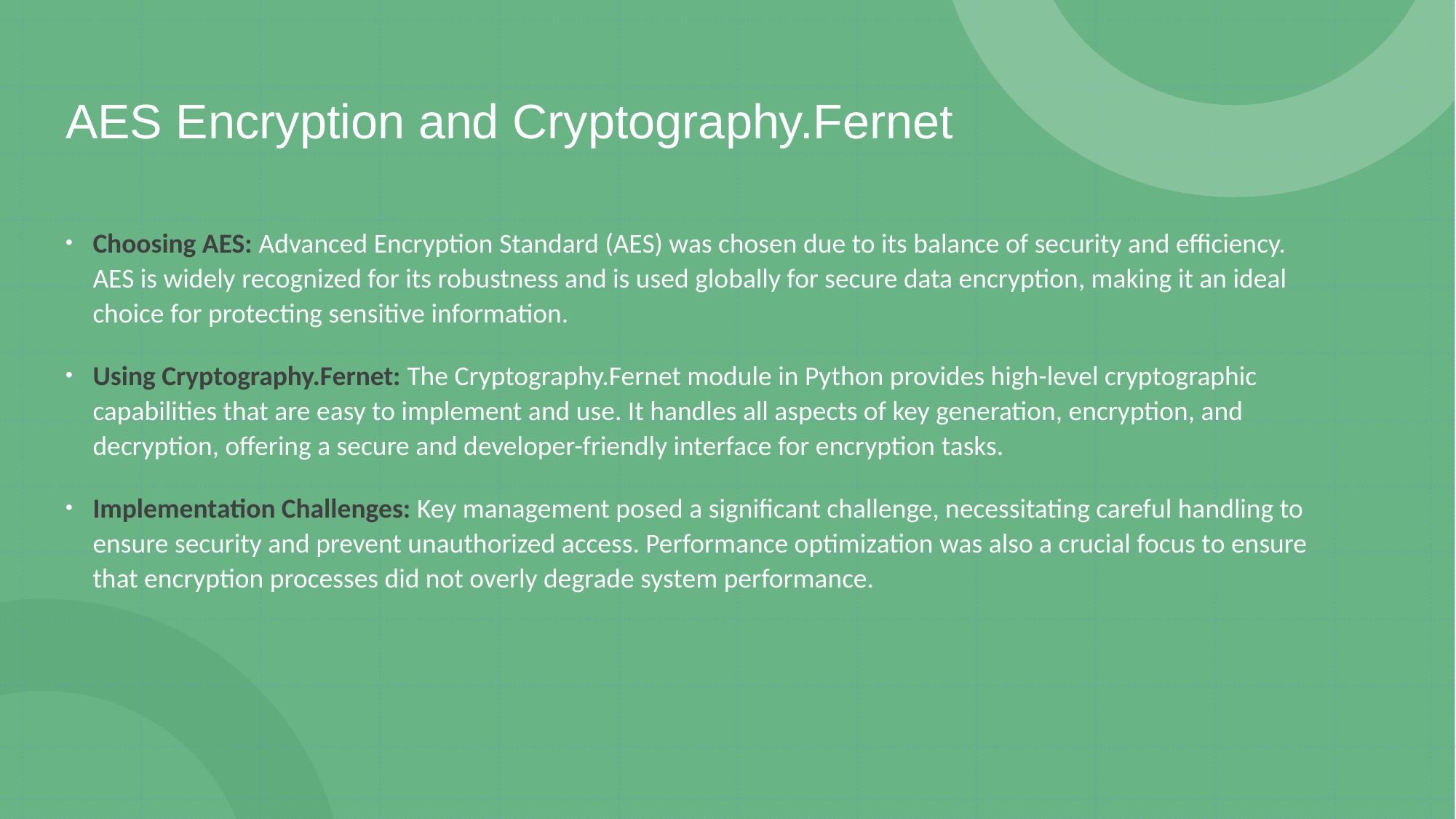

# AES Encryption and Cryptography.Fernet
Choosing AES: Advanced Encryption Standard (AES) was chosen due to its balance of security and efficiency. AES is widely recognized for its robustness and is used globally for secure data encryption, making it an ideal choice for protecting sensitive information.
Using Cryptography.Fernet: The Cryptography.Fernet module in Python provides high-level cryptographic capabilities that are easy to implement and use. It handles all aspects of key generation, encryption, and decryption, offering a secure and developer-friendly interface for encryption tasks.
Implementation Challenges: Key management posed a significant challenge, necessitating careful handling to ensure security and prevent unauthorized access. Performance optimization was also a crucial focus to ensure that encryption processes did not overly degrade system performance.